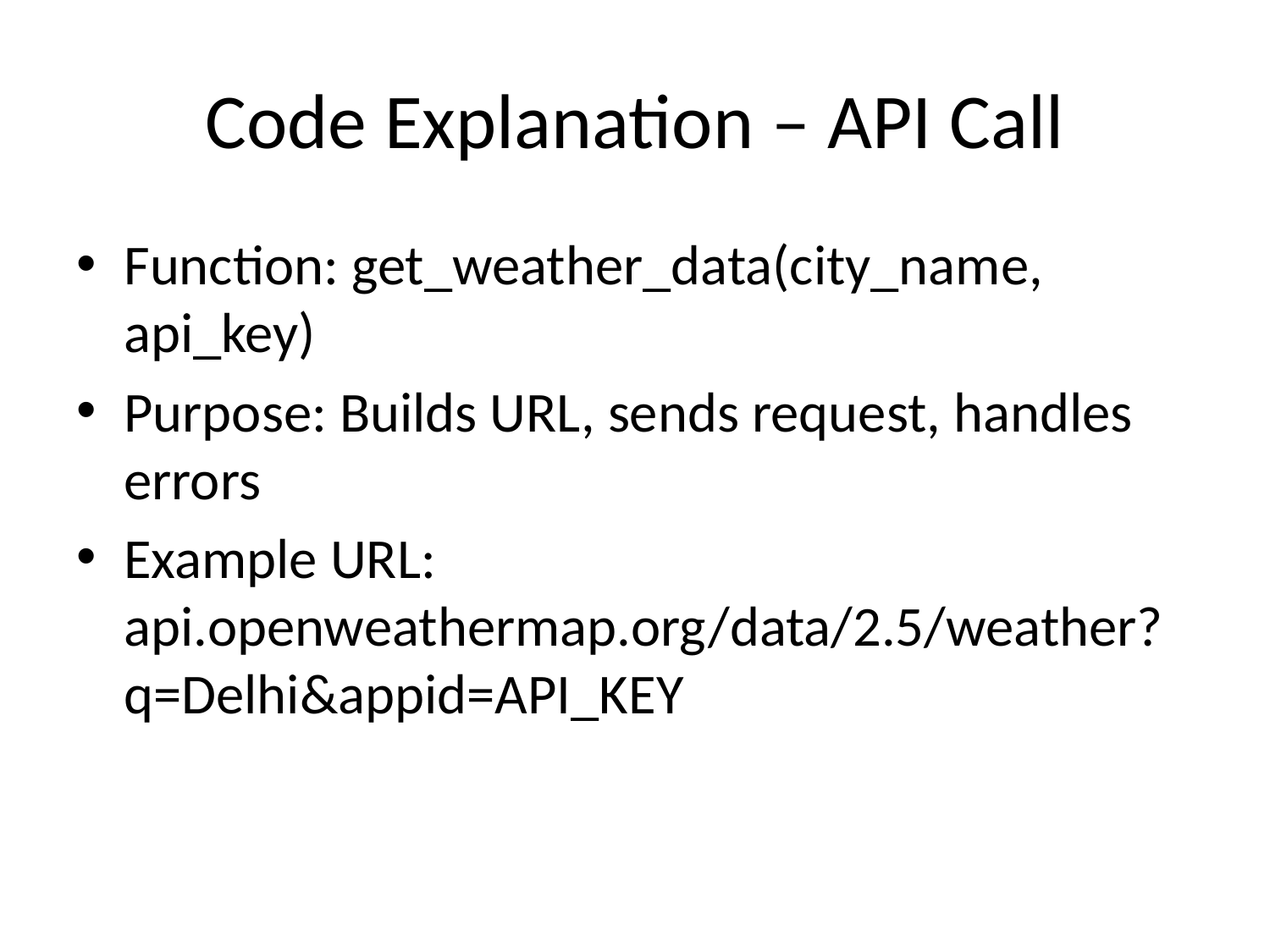

# Code Explanation – API Call
Function: get_weather_data(city_name, api_key)
Purpose: Builds URL, sends request, handles errors
Example URL: api.openweathermap.org/data/2.5/weather?q=Delhi&appid=API_KEY